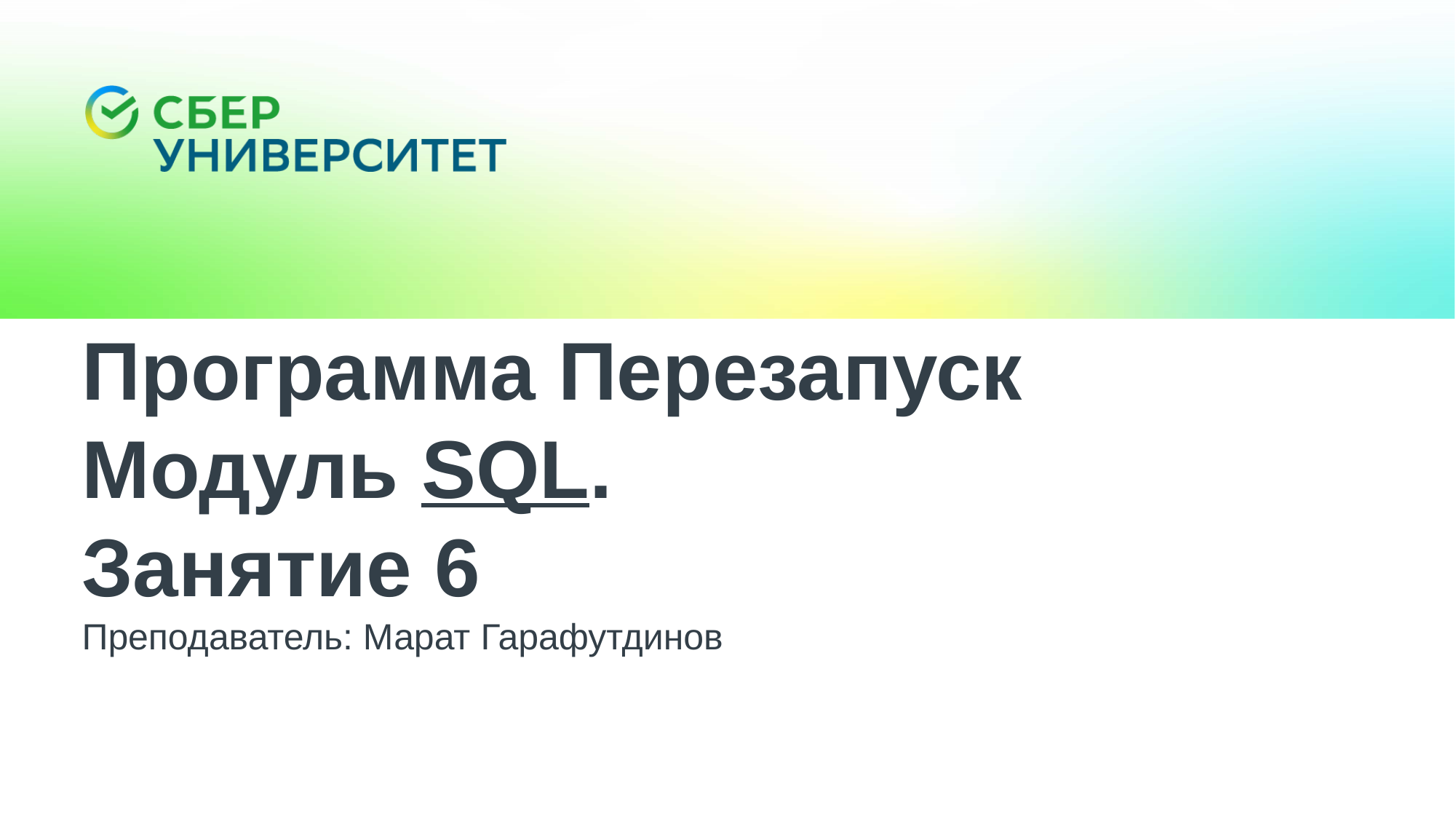

Программа Перезапуск
Модуль SQL.
Занятие 6
Преподаватель: Марат Гарафутдинов